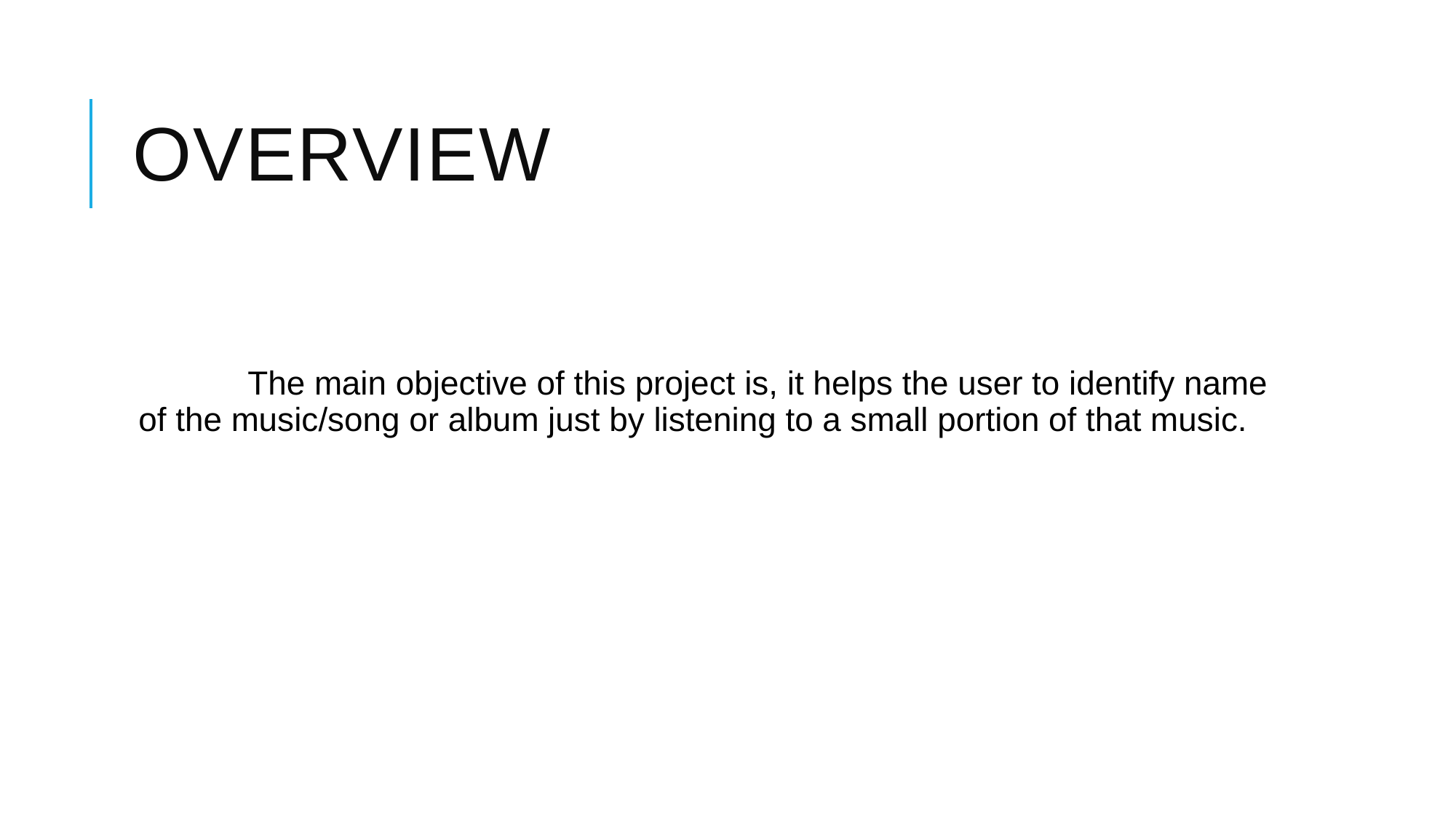

# overview
	The main objective of this project is, it helps the user to identify name of the music/song or album just by listening to a small portion of that music.